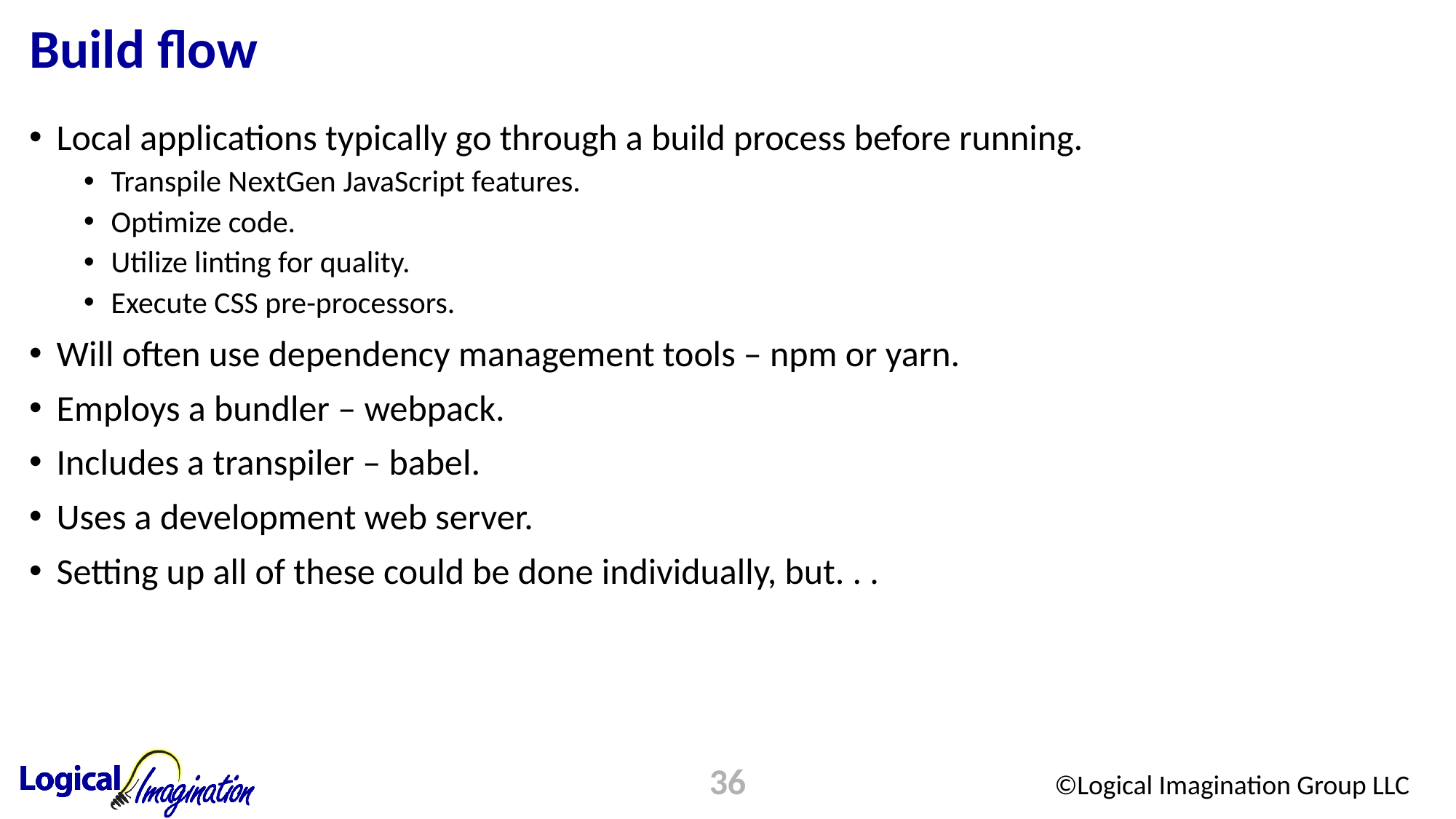

# Build flow
Local applications typically go through a build process before running.
Transpile NextGen JavaScript features.
Optimize code.
Utilize linting for quality.
Execute CSS pre-processors.
Will often use dependency management tools – npm or yarn.
Employs a bundler – webpack.
Includes a transpiler – babel.
Uses a development web server.
Setting up all of these could be done individually, but. . .
36